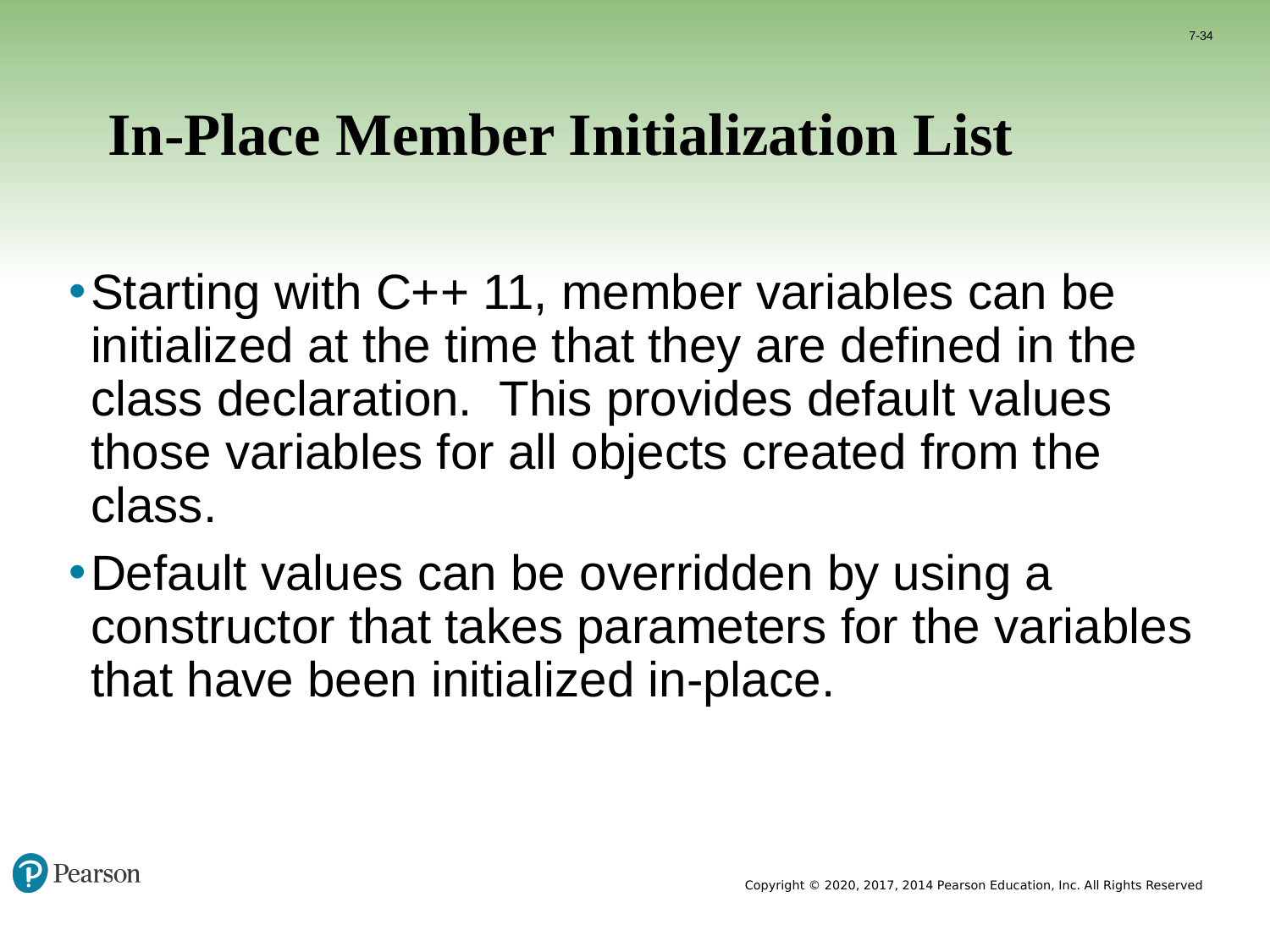

7-34
# In-Place Member Initialization List
Starting with C++ 11, member variables can be initialized at the time that they are defined in the class declaration.  This provides default values those variables for all objects created from the class.
Default values can be overridden by using a constructor that takes parameters for the variables that have been initialized in-place.